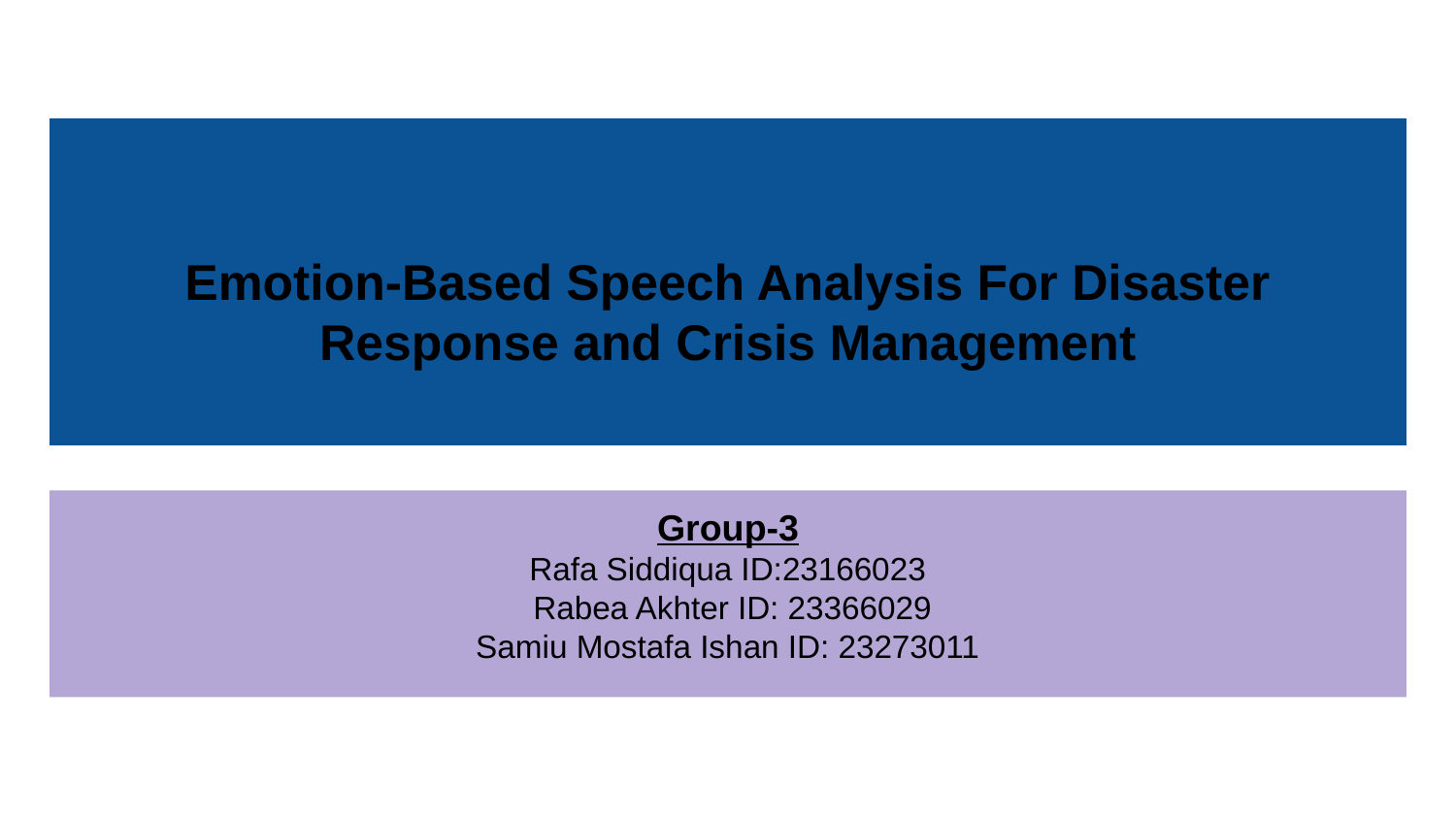

# Emotion-Based Speech Analysis For Disaster Response and Crisis Management

Group-3
Rafa Siddiqua ID:23166023
 Rabea Akhter ID: 23366029
Samiu Mostafa Ishan ID: 23273011